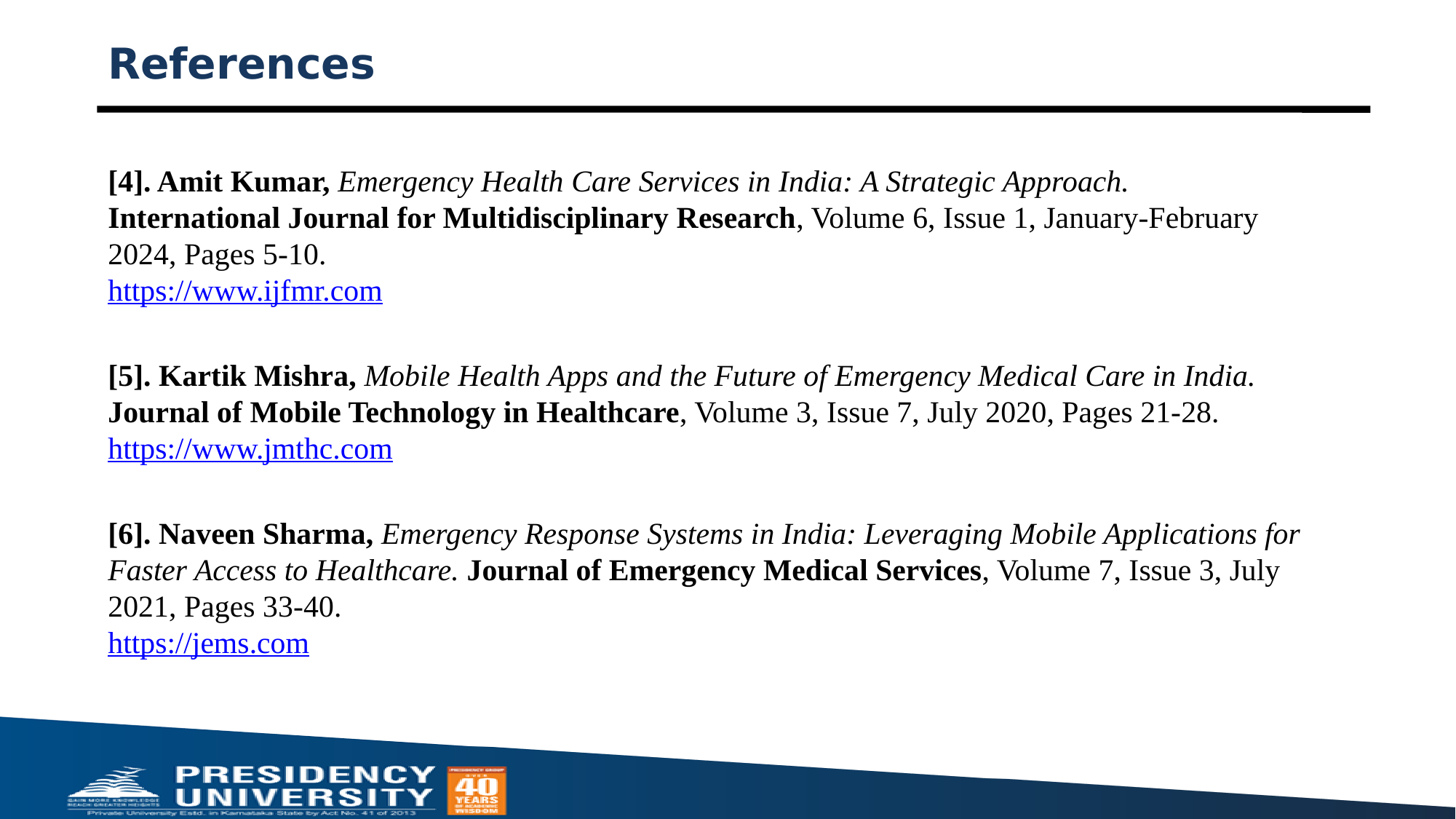

# References
[4]. Amit Kumar, Emergency Health Care Services in India: A Strategic Approach.
International Journal for Multidisciplinary Research, Volume 6, Issue 1, January-February 2024, Pages 5-10.
https://www.ijfmr.com

[5]. Kartik Mishra, Mobile Health Apps and the Future of Emergency Medical Care in India.
Journal of Mobile Technology in Healthcare, Volume 3, Issue 7, July 2020, Pages 21-28.
https://www.jmthc.com

[6]. Naveen Sharma, Emergency Response Systems in India: Leveraging Mobile Applications for Faster Access to Healthcare. Journal of Emergency Medical Services, Volume 7, Issue 3, July 2021, Pages 33-40.
https://jems.com